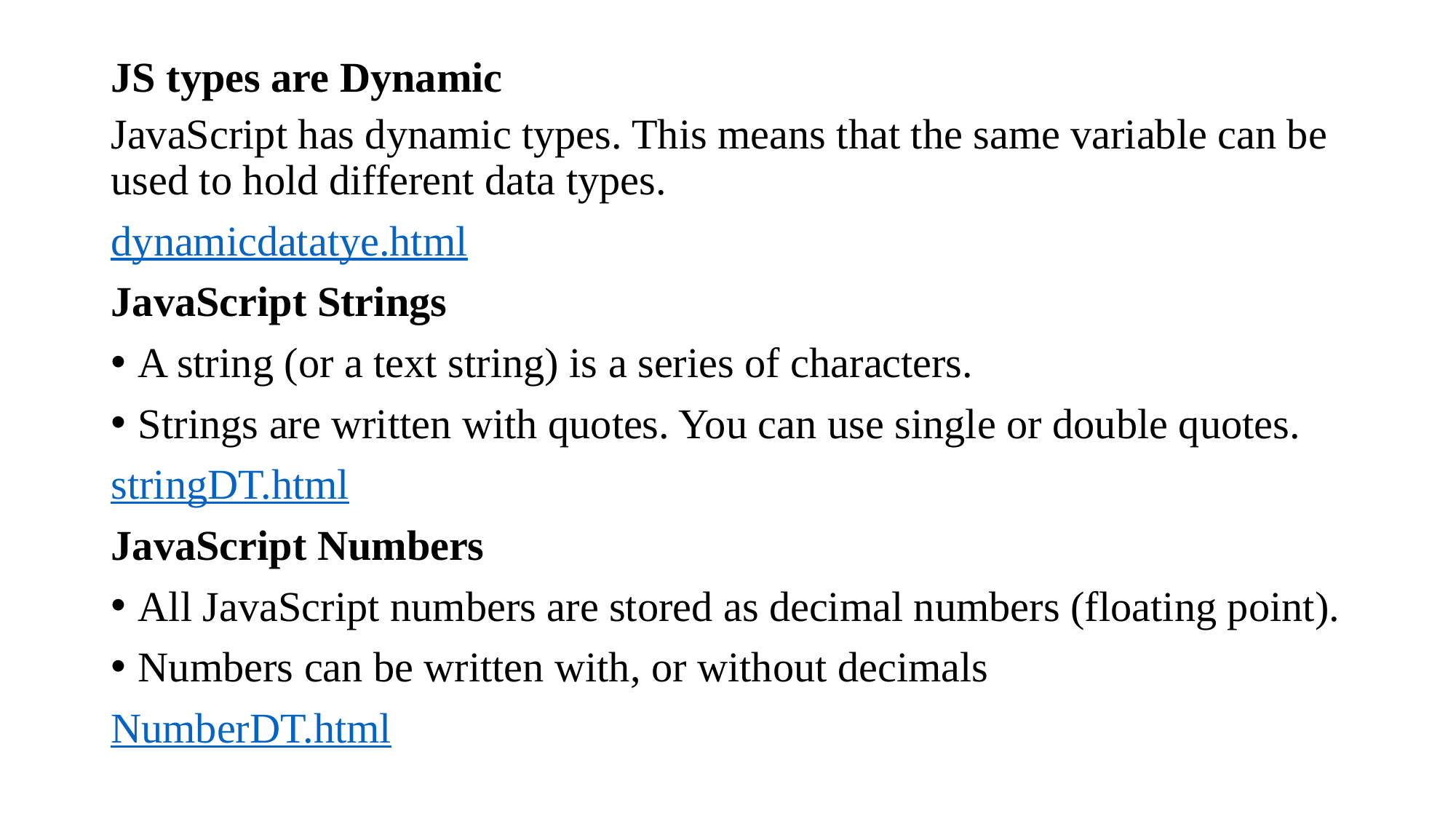

# JS types are Dynamic
JavaScript has dynamic types. This means that the same variable can be used to hold different data types.
dynamicdatatye.html
JavaScript Strings
A string (or a text string) is a series of characters.
Strings are written with quotes. You can use single or double quotes.
stringDT.html
JavaScript Numbers
All JavaScript numbers are stored as decimal numbers (floating point).
Numbers can be written with, or without decimals
NumberDT.html